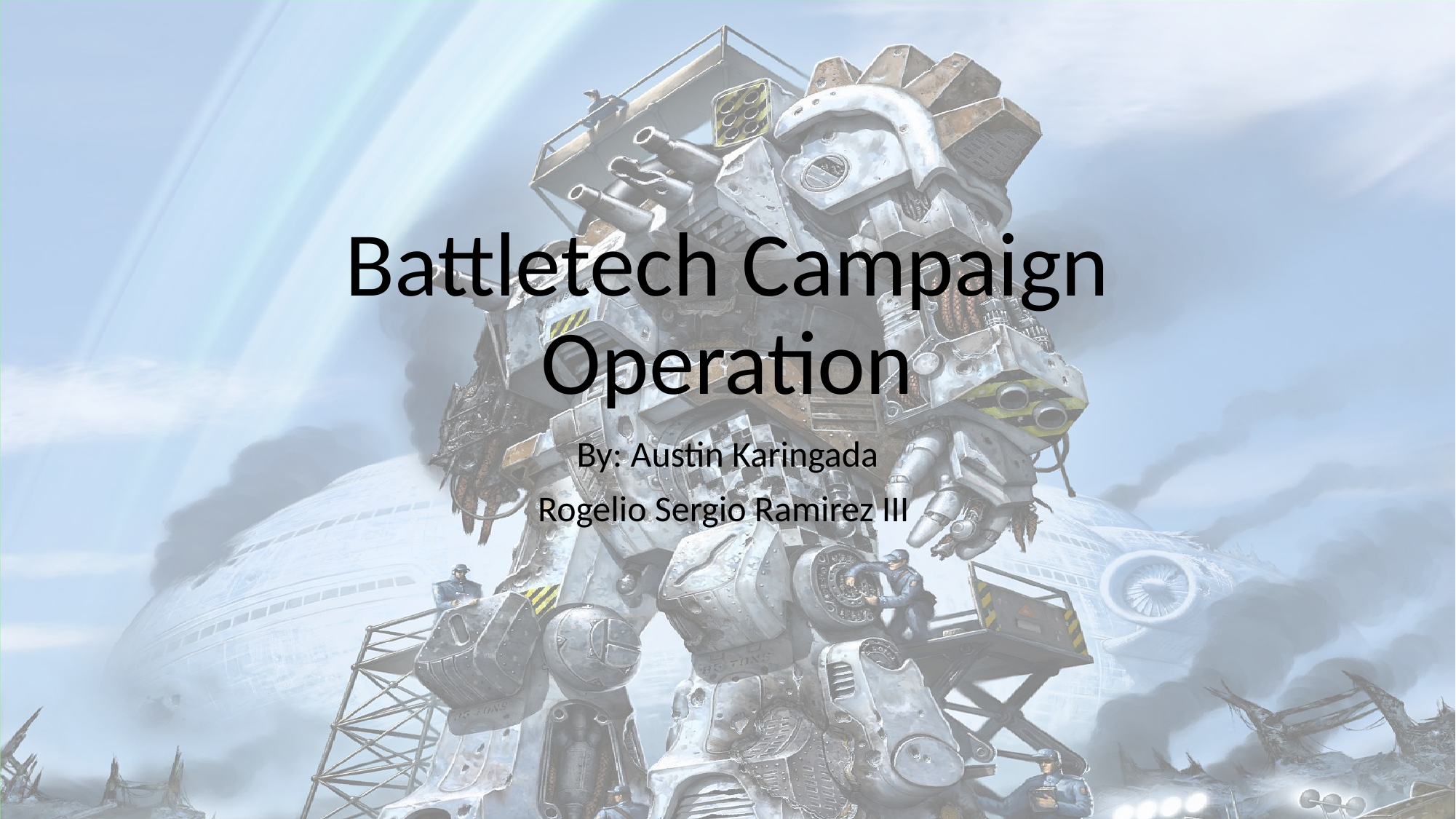

# Battletech Campaign Operation
By: Austin Karingada
Rogelio Sergio Ramirez III